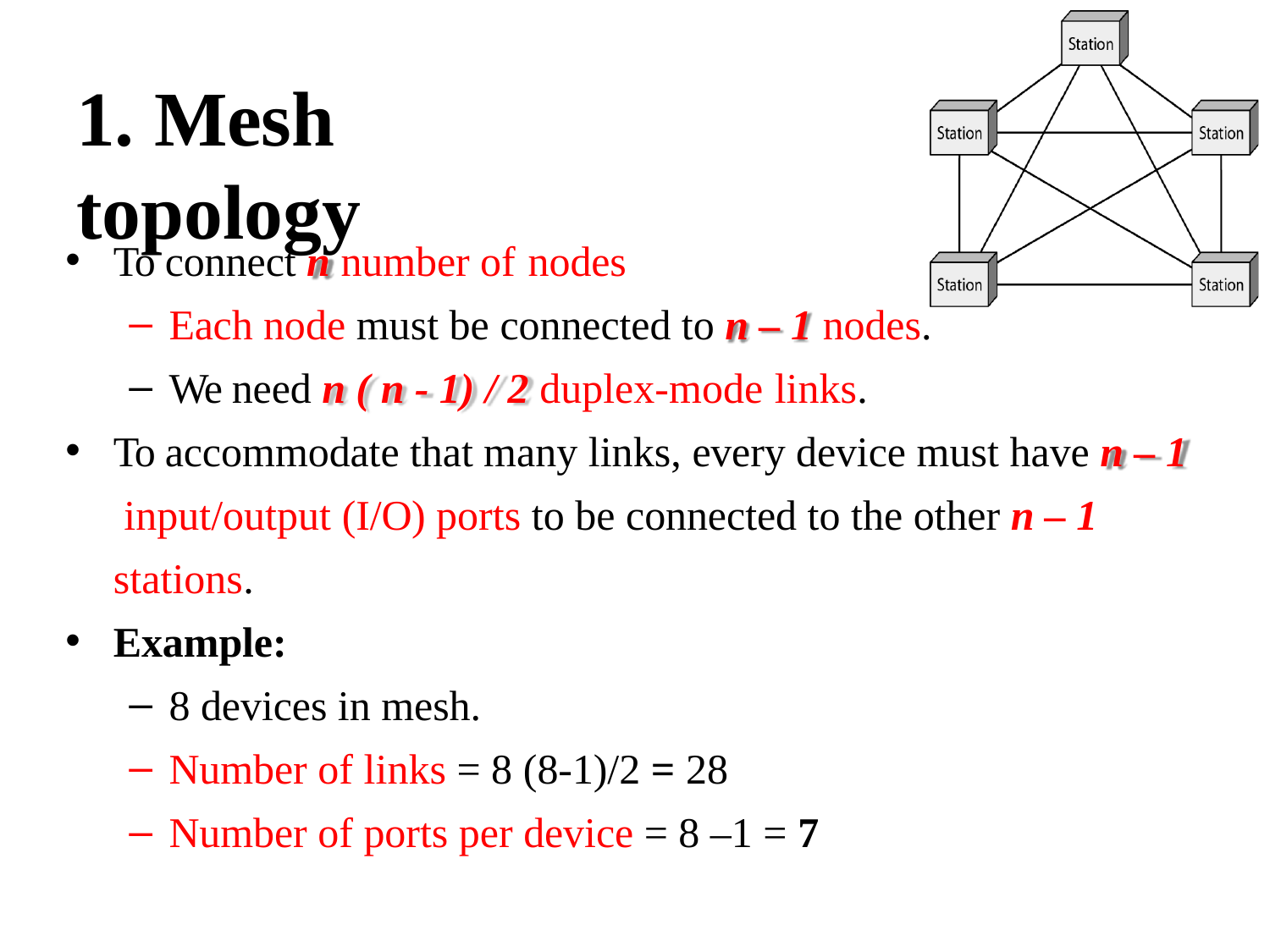

# 1. Mesh topology
To connect n number of nodes
Each node must be connected to n – 1 nodes.
We need n ( n - 1) / 2 duplex-mode links.
To accommodate that many links, every device must have n – 1  input/output (I/O) ports to be connected to the other n – 1  stations.
Example:
8 devices in mesh.
Number of links = 8 (8-1)/2 = 28
Number of ports per device = 8 –1 = 7